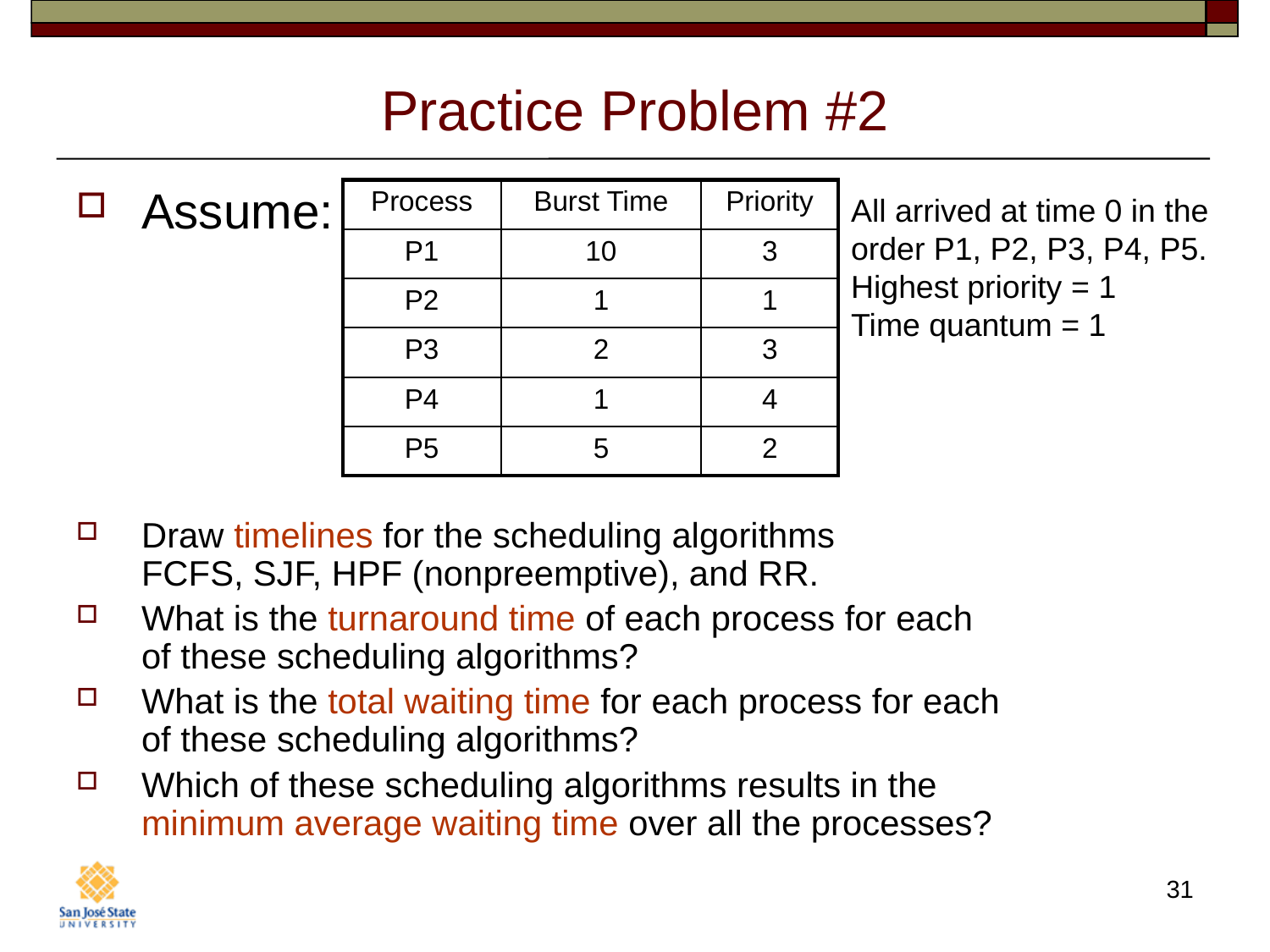

# Practice Problem #2
Assume:

Draw timelines for the scheduling algorithms
FCFS, SJF, HPF (nonpreemptive), and RR.
What is the turnaround time of each process for each
of these scheduling algorithms?
What is the total waiting time for each process for each
of these scheduling algorithms?
Which of these scheduling algorithms results in the
minimum average waiting time over all the processes?
| Process | Burst Time | Priority |
| --- | --- | --- |
| P1 | 10 | 3 |
| P2 | 1 | 1 |
| P3 | 2 | 3 |
| P4 | 1 | 4 |
| P5 | 5 | 2 |
All arrived at time 0 in the
order P1, P2, P3, P4, P5.
Highest priority = 1
Time quantum = 1
31